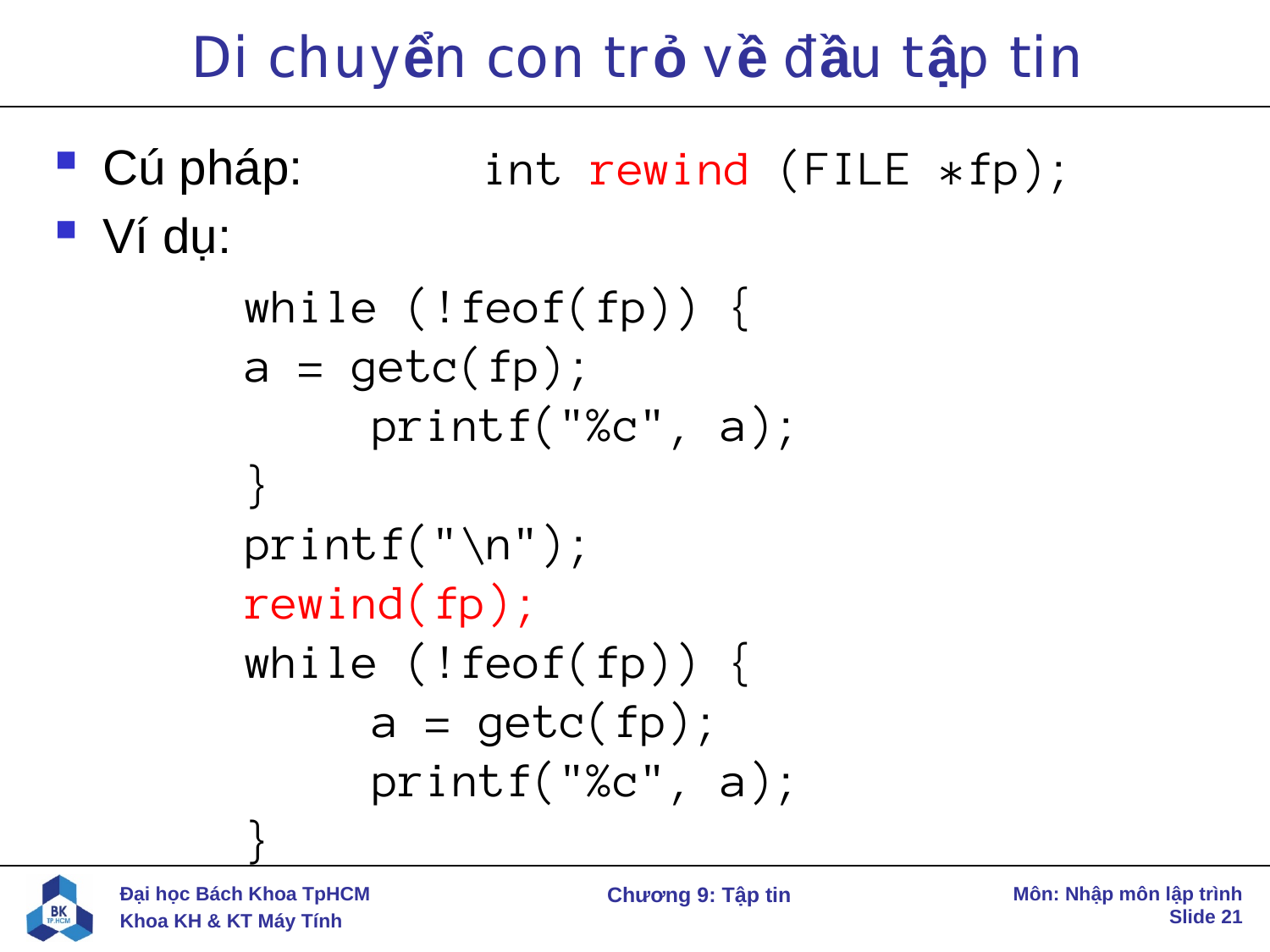

# Di chuyển con trỏ về đầu tập tin
Cú pháp:		int rewind (FILE *fp);
Ví dụ:
	while (!feof(fp)) {
    	a = getc(fp);
		printf("%c", a);
  	}
	printf("\n");
	rewind(fp);
	while (!feof(fp)) {
		a = getc(fp);
		printf("%c", a);
  	}